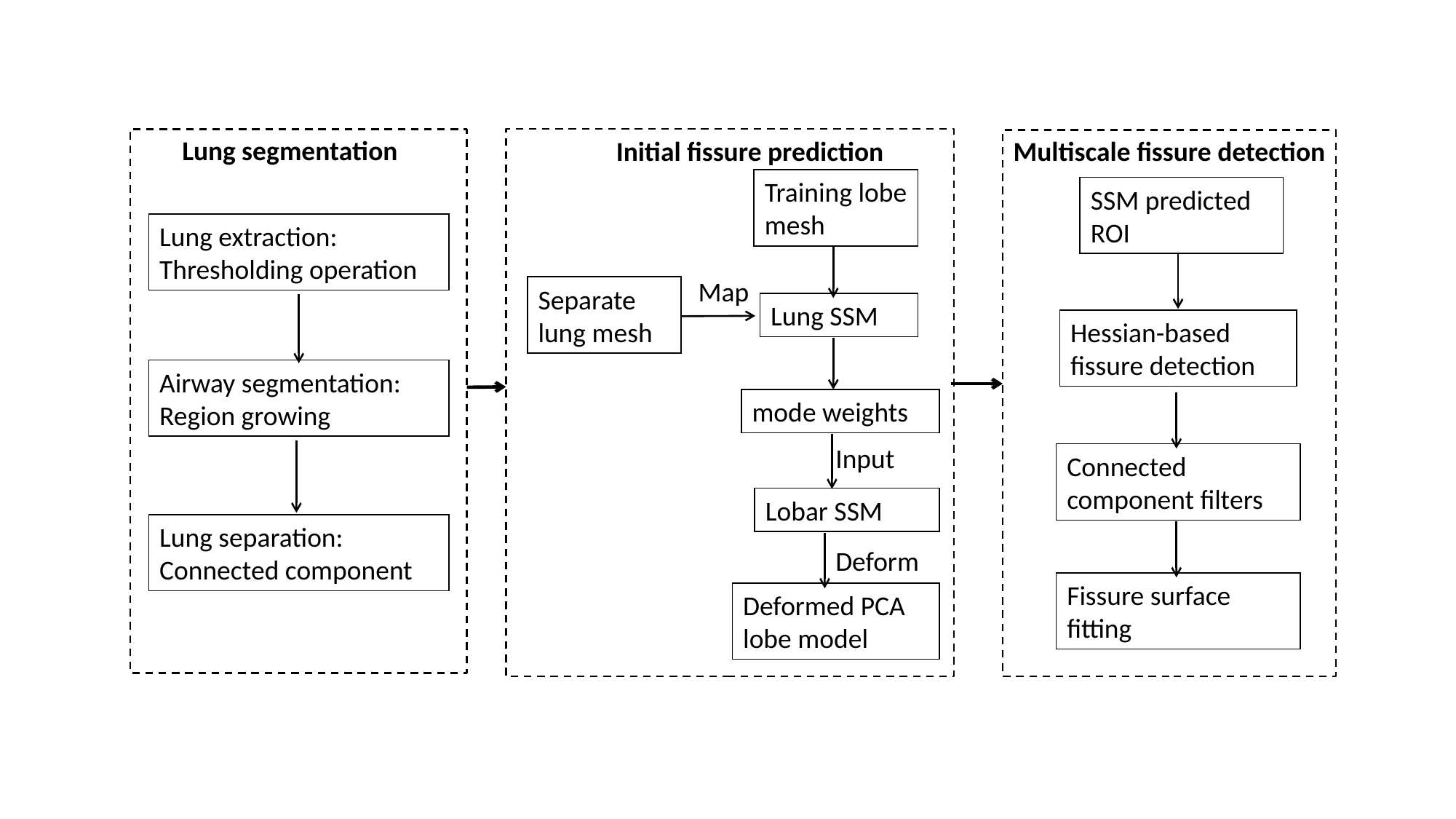

Lung segmentation

Initial fissure prediction
Multiscale fissure detection

Training lobe mesh
SSM predicted ROI
Lung extraction: Thresholding operation
Map
Separate lung mesh
Lung SSM
Hessian-based fissure detection
Airway segmentation: Region growing
mode weights
Input
Connected component filters
Lobar SSM
Lung separation: Connected component
Deform
Fissure surface fitting
Deformed PCA lobe model